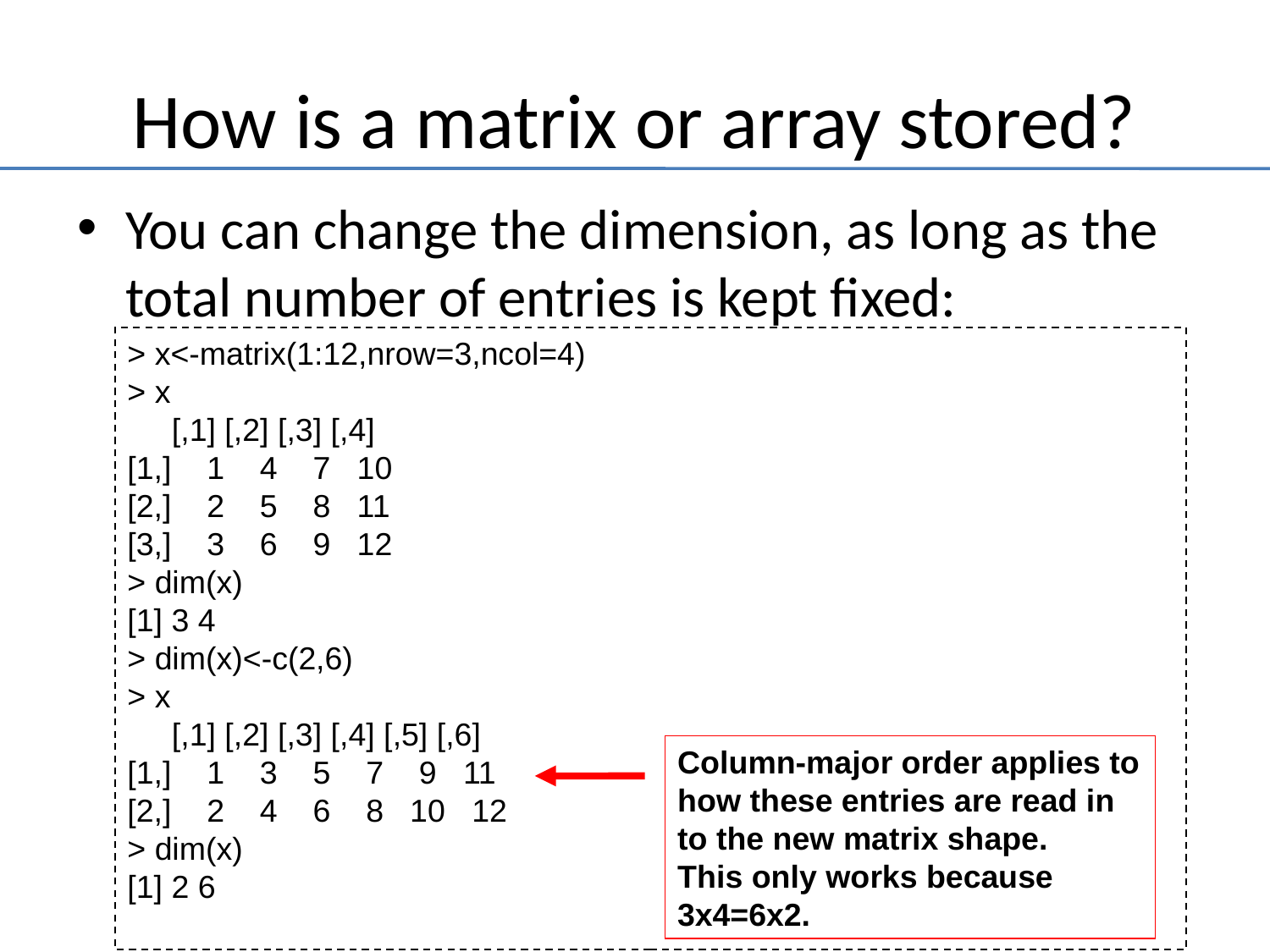

# How is a matrix or array stored?
You can change the dimension, as long as the total number of entries is kept fixed:
> x<-matrix(1:12,nrow=3,ncol=4)
> x
     [,1] [,2] [,3] [,4]
[1,]    1    4    7   10
[2,]    2    5    8   11
[3,]    3    6    9   12
> dim(x)
[1] 3 4
> dim(x)<-c(2,6)
> x
     [,1] [,2] [,3] [,4] [,5] [,6]
[1,]    1    3    5    7    9   11
[2,]    2    4    6    8   10   12
> dim(x)
[1] 2 6

Column-major order applies to how these entries are read in to the new matrix shape.
This only works because 3x4=6x2.